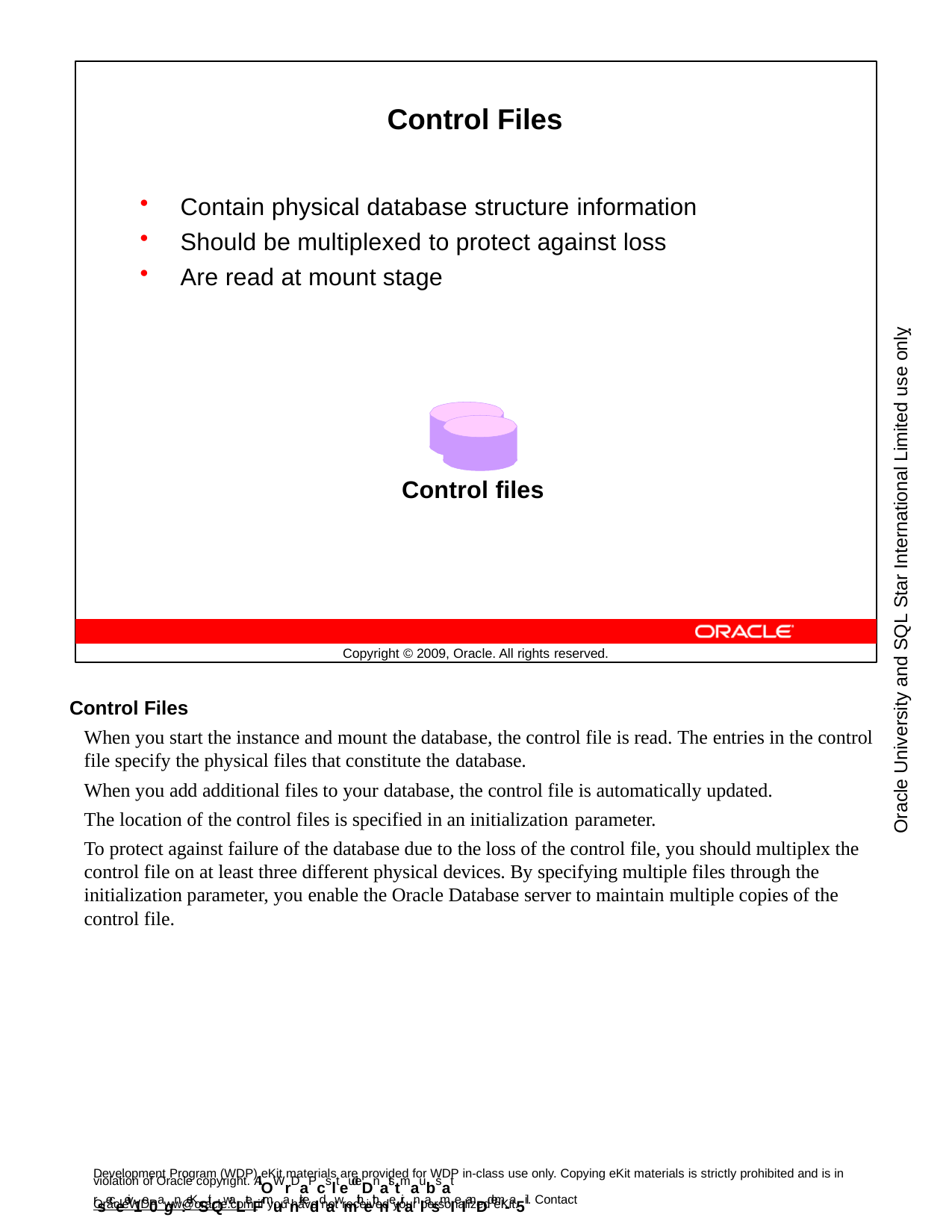

Control Files

Contain physical database structure information
Should be multiplexed to protect against loss
Are read at mount stage
Oracle University and SQL Star International Limited use onlyฺ

Control files
Copyright © 2009, Oracle. All rights reserved.

Control Files
When you start the instance and mount the database, the control file is read. The entries in the control  file specify the physical files that constitute the database.
When you add additional files to your database, the control file is automatically updated.  The location of the control files is specified in an initialization parameter.
To protect against failure of the database due to the loss of the control file, you should multiplex the  control file on at least three different physical devices. By specifying multiple files through the  initialization parameter, you enable the Oracle Database server to maintain multiple copies of the  control file.
Development Program (WDP) eKit materials are provided for WDP in-class use only. Copying eKit materials is strictly prohibited and is in
violation of Oracle copyright. AllOWrDaPcslteudeDnatstmaubsat rseceeiv1e0agn :eKSitQwaLteFrmuanrkeddawmithethnetiranlasmIeIanDd em- a5il. Contact
OracleWDP_ww@oracle.com if you have not received your personalized eKit.